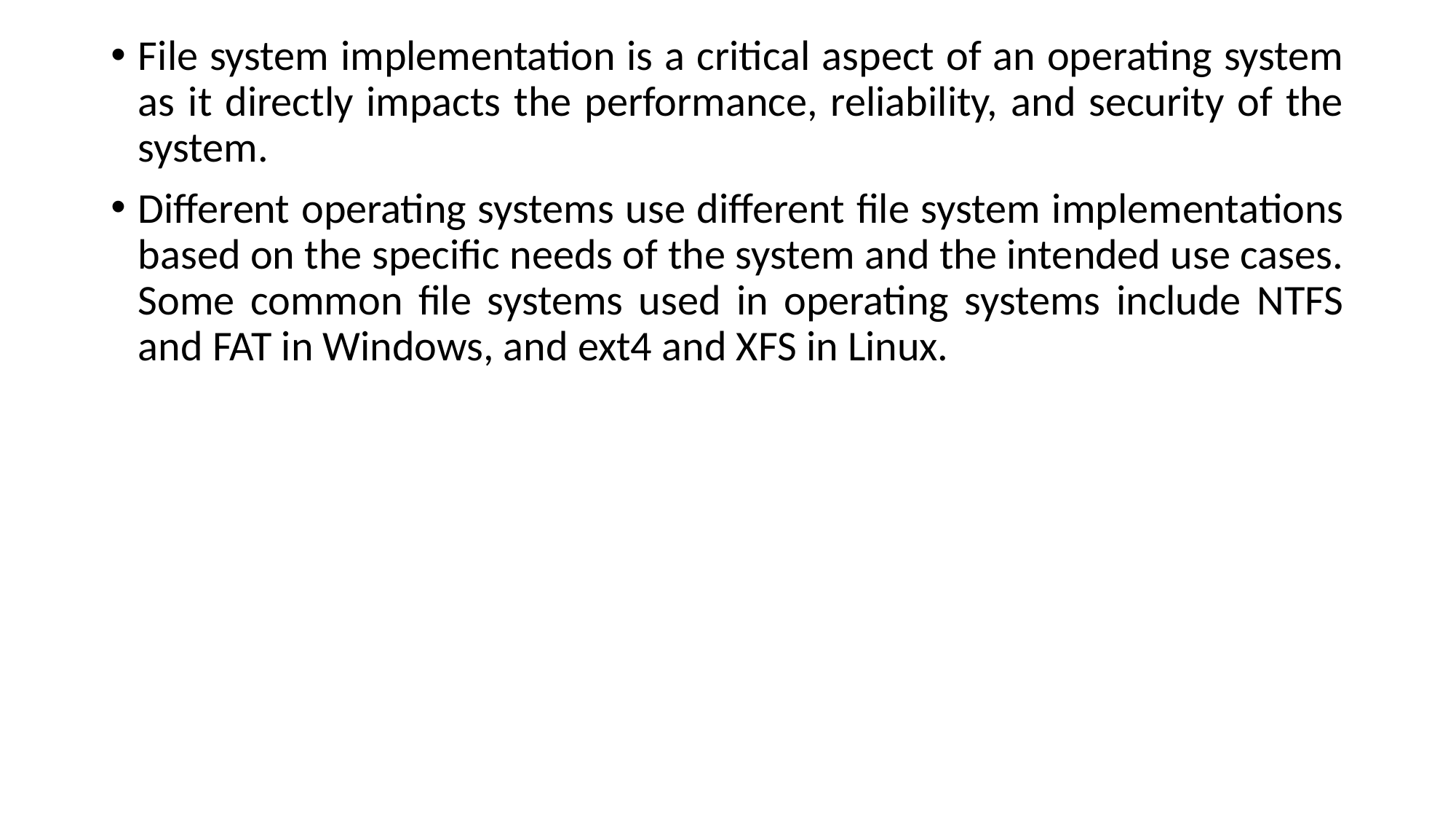

File system implementation is a critical aspect of an operating system as it directly impacts the performance, reliability, and security of the system.
Different operating systems use different file system implementations based on the specific needs of the system and the intended use cases. Some common file systems used in operating systems include NTFS and FAT in Windows, and ext4 and XFS in Linux.